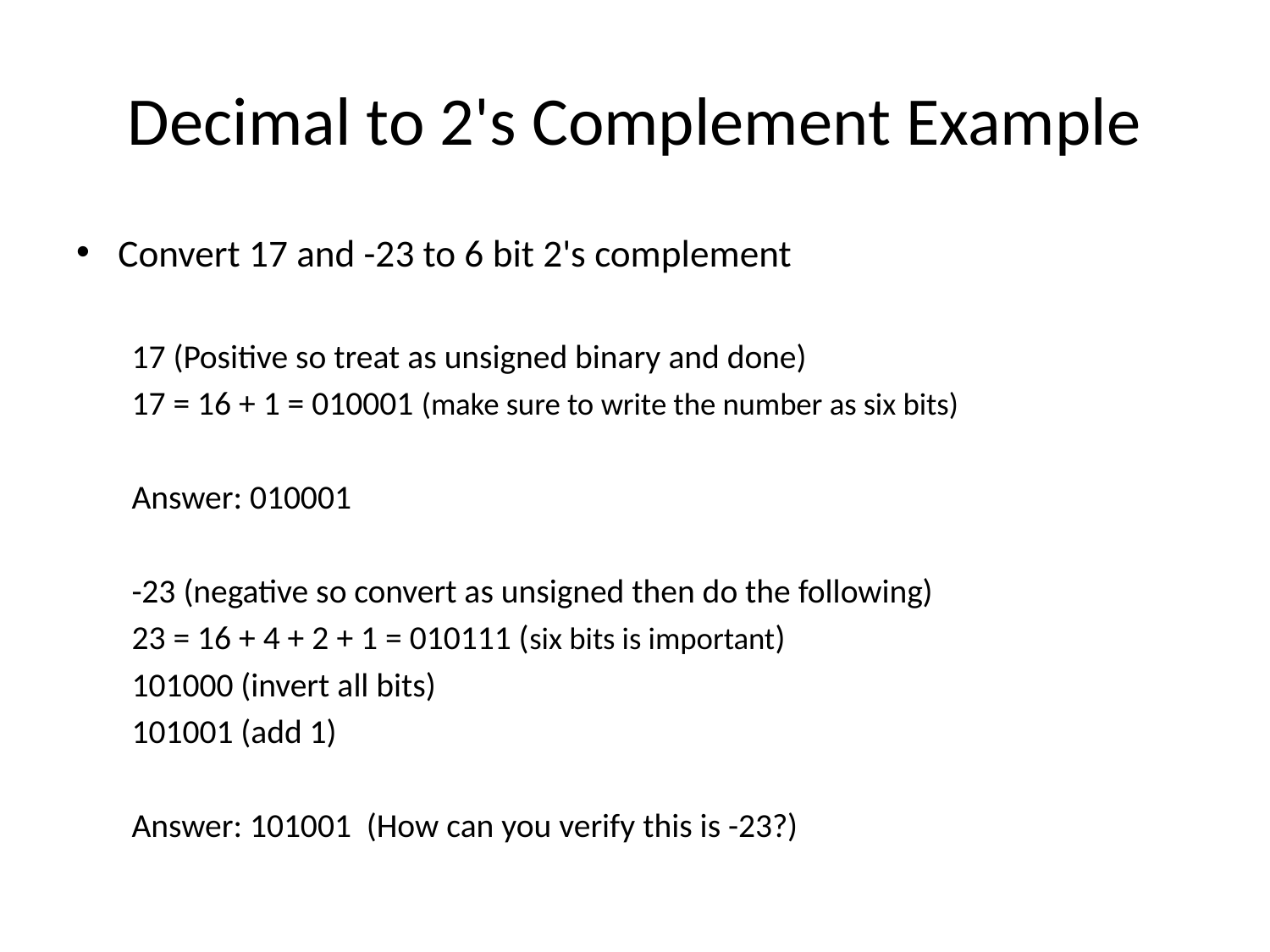

# Decimal to 2's Complement Example
Convert 17 and -23 to 6 bit 2's complement

	17 (Positive so treat as unsigned binary and done)
	17 = 16 + 1 = 010001 (make sure to write the number as six bits)

Answer: 010001

	-23 (negative so convert as unsigned then do the following)
	23 = 16 + 4 + 2 + 1 = 010111 (six bits is important)
	101000 (invert all bits)
	101001 (add 1)

Answer: 101001  (How can you verify this is -23?)